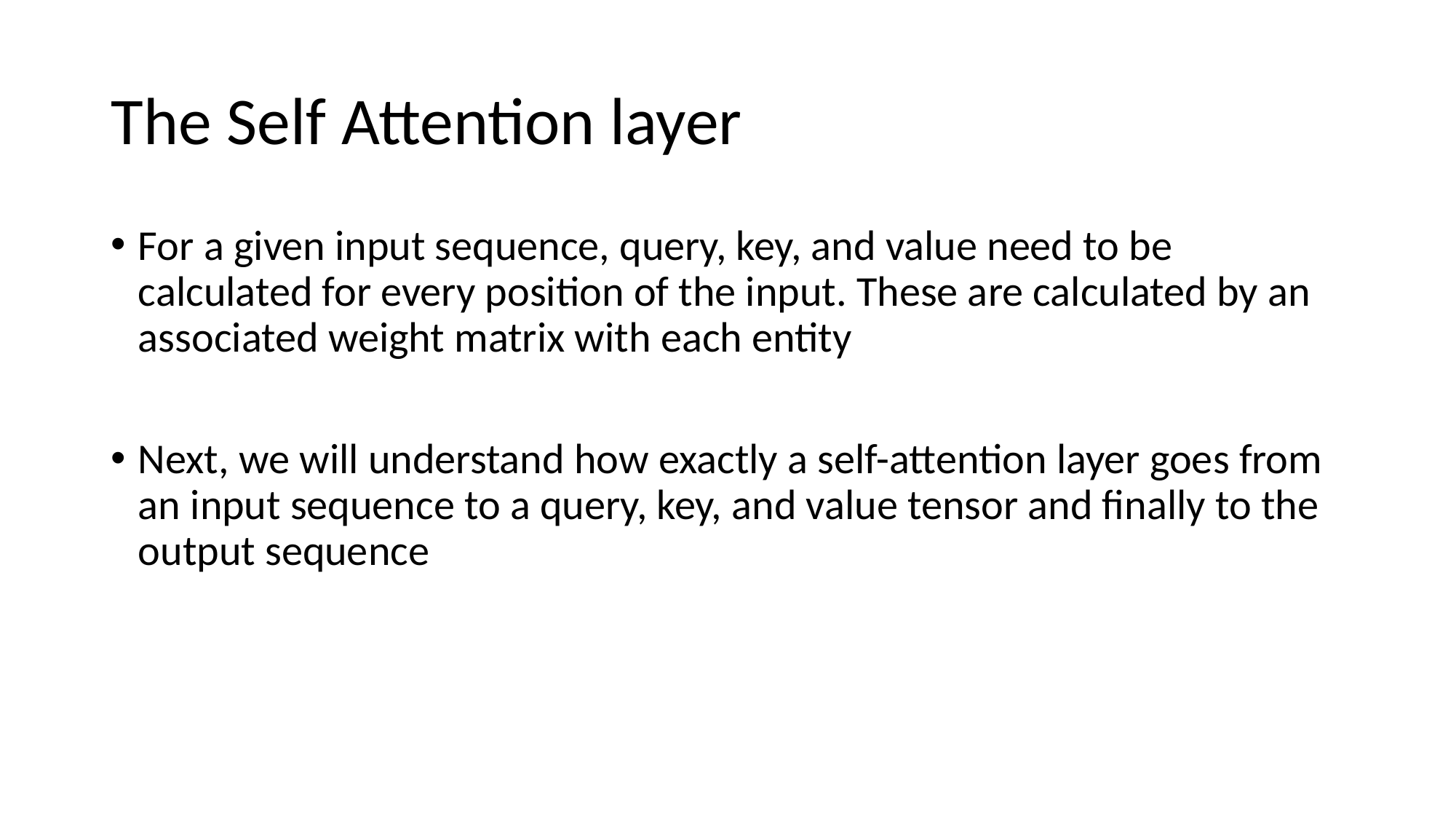

# The Self Attention layer
For a given input sequence, query, key, and value need to be calculated for every position of the input. These are calculated by an associated weight matrix with each entity

Next, we will understand how exactly a self-attention layer goes from an input sequence to a query, key, and value tensor and finally to the output sequence